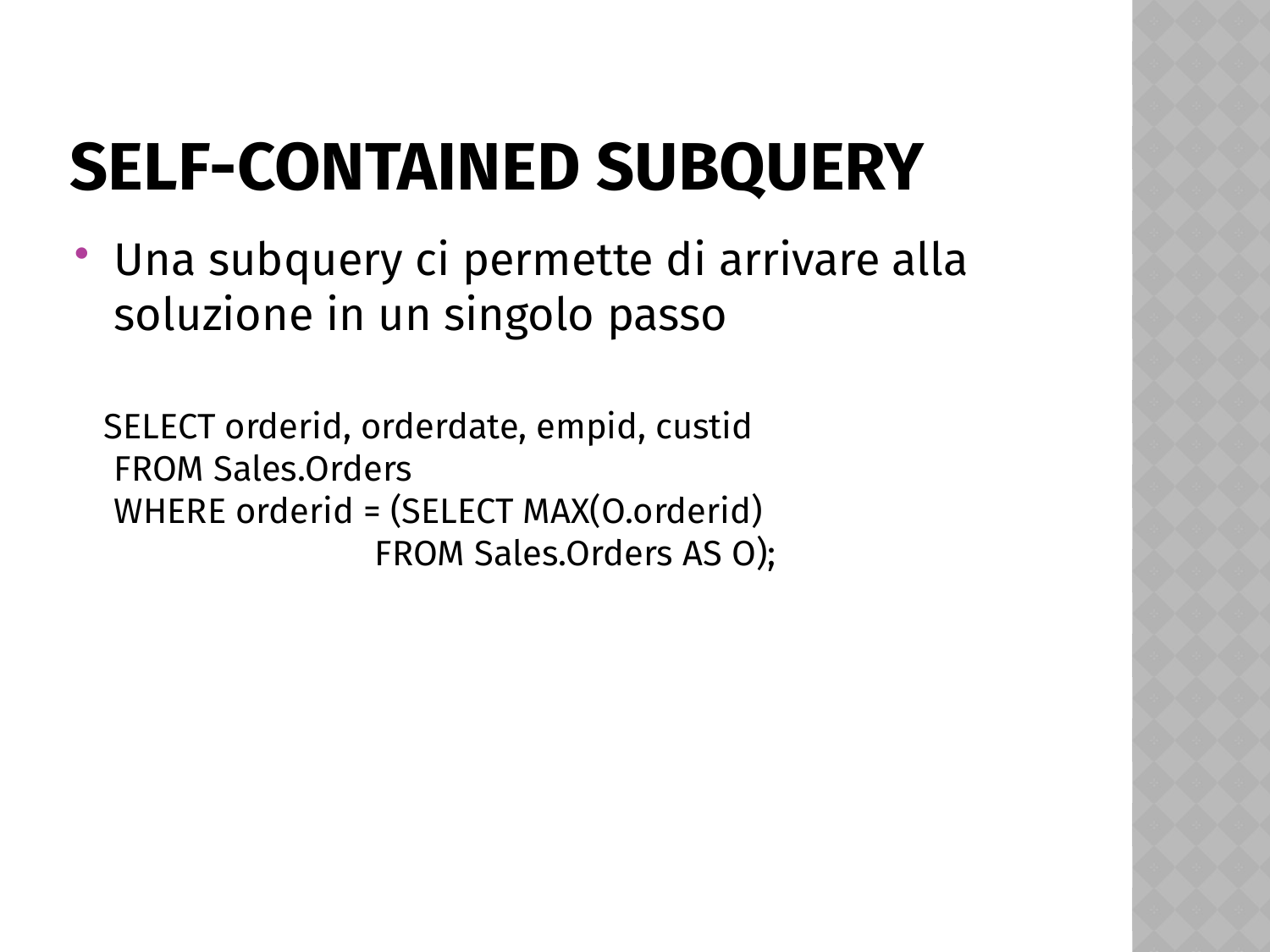

# Self-contained subquery
Una subquery ci permette di arrivare alla soluzione in un singolo passo

   SELECT orderid, orderdate, empid, custid
FROM Sales.Orders
WHERE orderid = (SELECT MAX(O.orderid)
                            FROM Sales.Orders AS O);